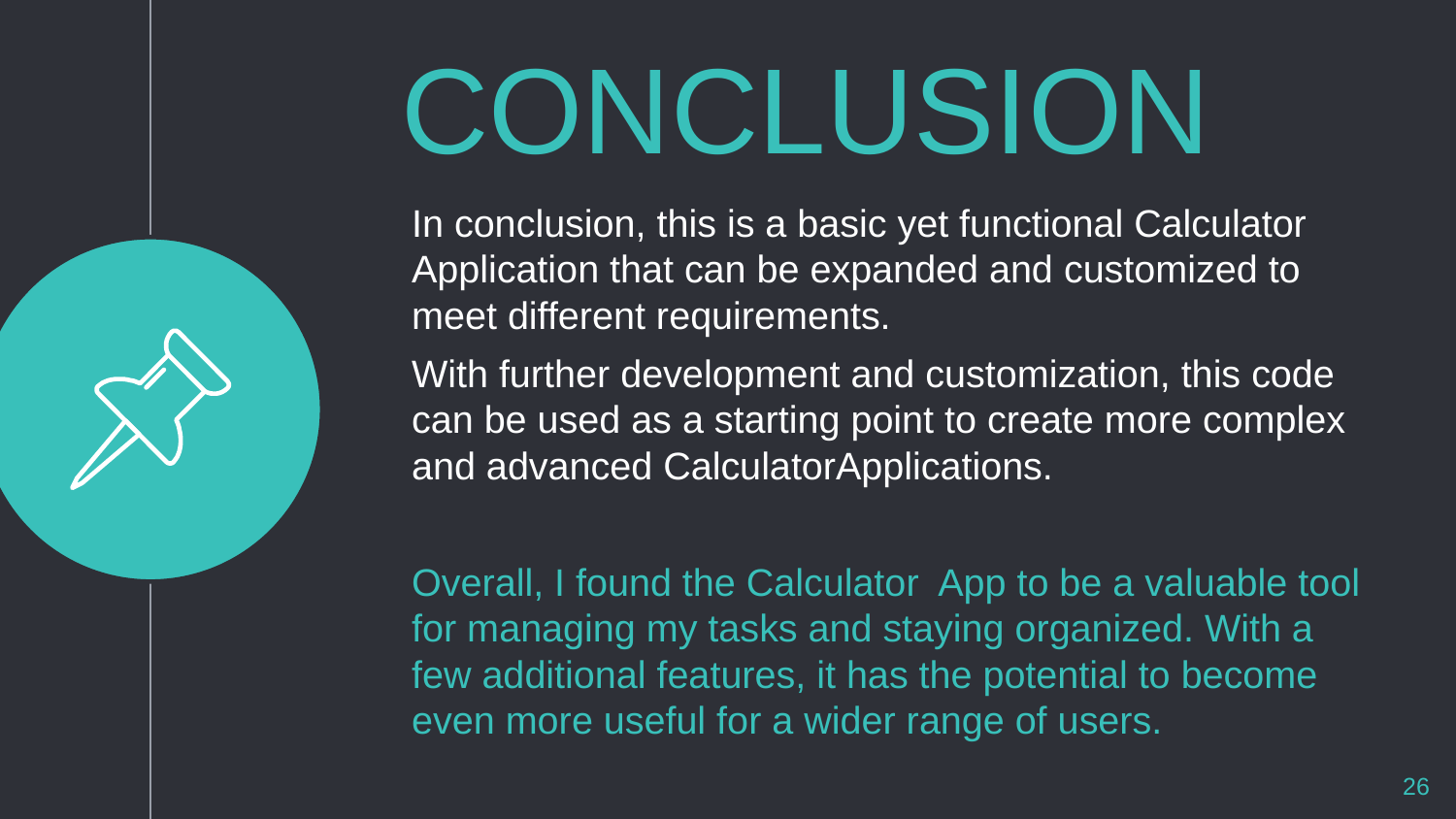

CONCLUSION
In conclusion, this is a basic yet functional Calculator Application that can be expanded and customized to meet different requirements.
With further development and customization, this code can be used as a starting point to create more complex and advanced CalculatorApplications.

Overall, I found the Calculator  App to be a valuable tool for managing my tasks and staying organized. With a few additional features, it has the potential to become even more useful for a wider range of users.

26